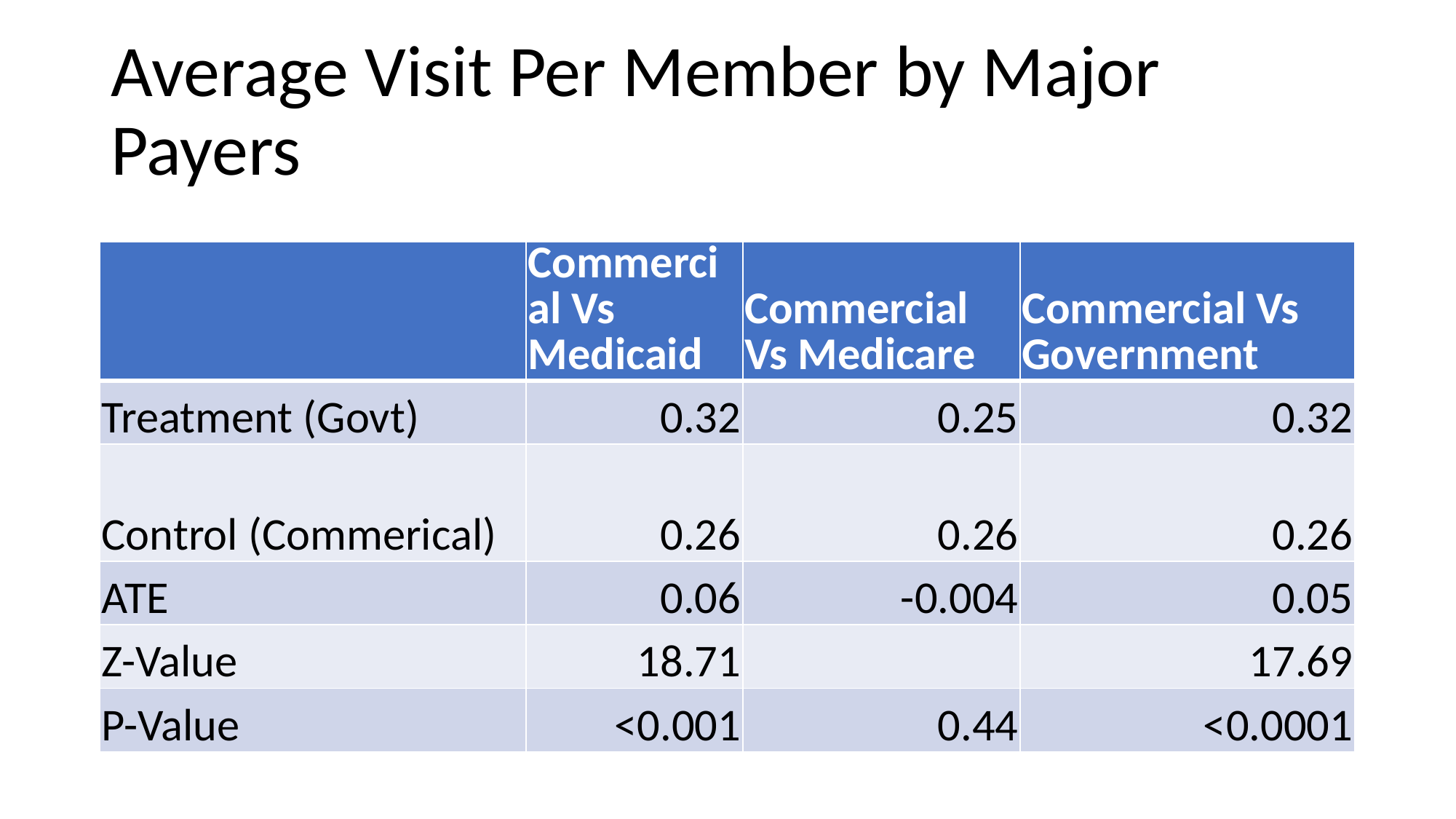

Average Visit Per Member by Major Payers
|  | Commercial Vs Medicaid | Commercial Vs Medicare | Commercial Vs Government |
| --- | --- | --- | --- |
| Treatment (Govt) | 0.32 | 0.25 | 0.32 |
| Control (Commerical) | 0.26 | 0.26 | 0.26 |
| ATE | 0.06 | -0.004 | 0.05 |
| Z-Value | 18.71 |  | 17.69 |
| P-Value | <0.001 | 0.44 | <0.0001 |